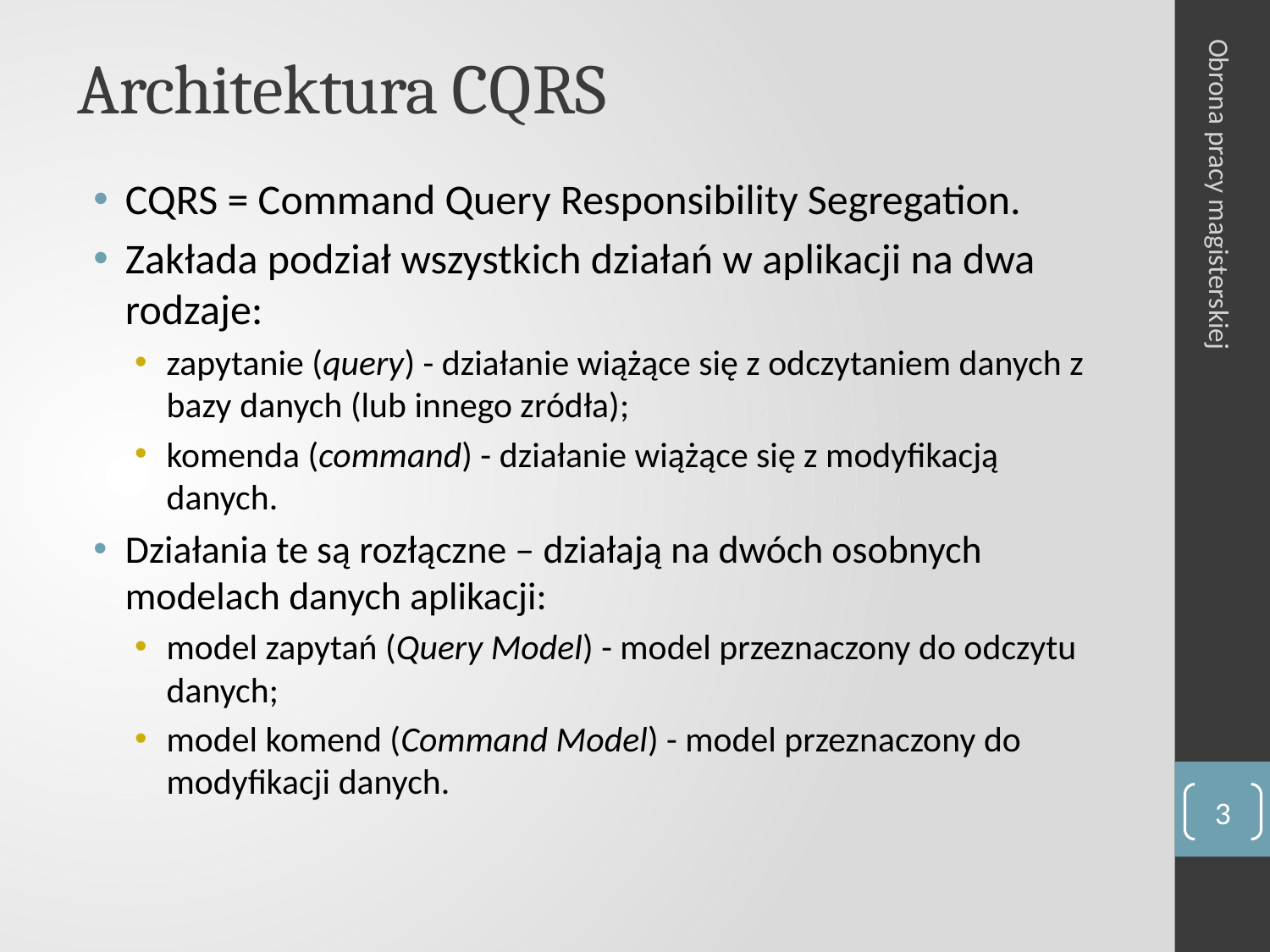

# Architektura CQRS
CQRS = Command Query Responsibility Segregation.
Zakłada podział wszystkich działań w aplikacji na dwa rodzaje:
zapytanie (query) - działanie wiążące się z odczytaniem danych z bazy danych (lub innego zródła);
komenda (command) - działanie wiążące się z modyfikacją danych.
Działania te są rozłączne – działają na dwóch osobnych modelach danych aplikacji:
model zapytań (Query Model) - model przeznaczony do odczytu danych;
model komend (Command Model) - model przeznaczony do modyfikacji danych.
Obrona pracy magisterskiej
3